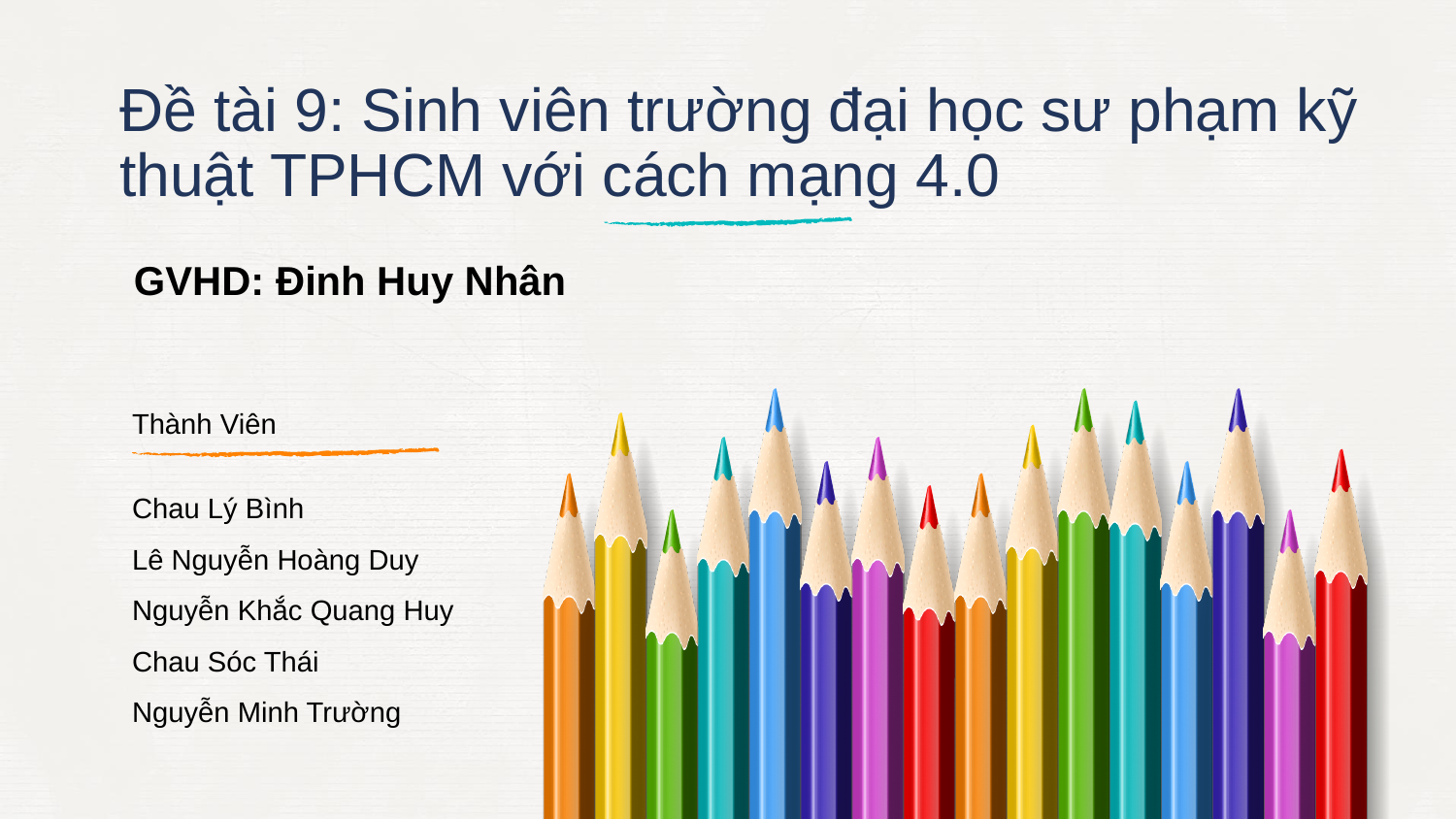

# Đề tài 9: Sinh viên trường đại học sư phạm kỹ thuật TPHCM với cách mạng 4.0

GVHD: Đinh Huy Nhân
Thành Viên

Chau Lý Bình
Lê Nguyễn Hoàng Duy
Nguyễn Khắc Quang Huy
Chau Sóc Thái
Nguyễn Minh Trường